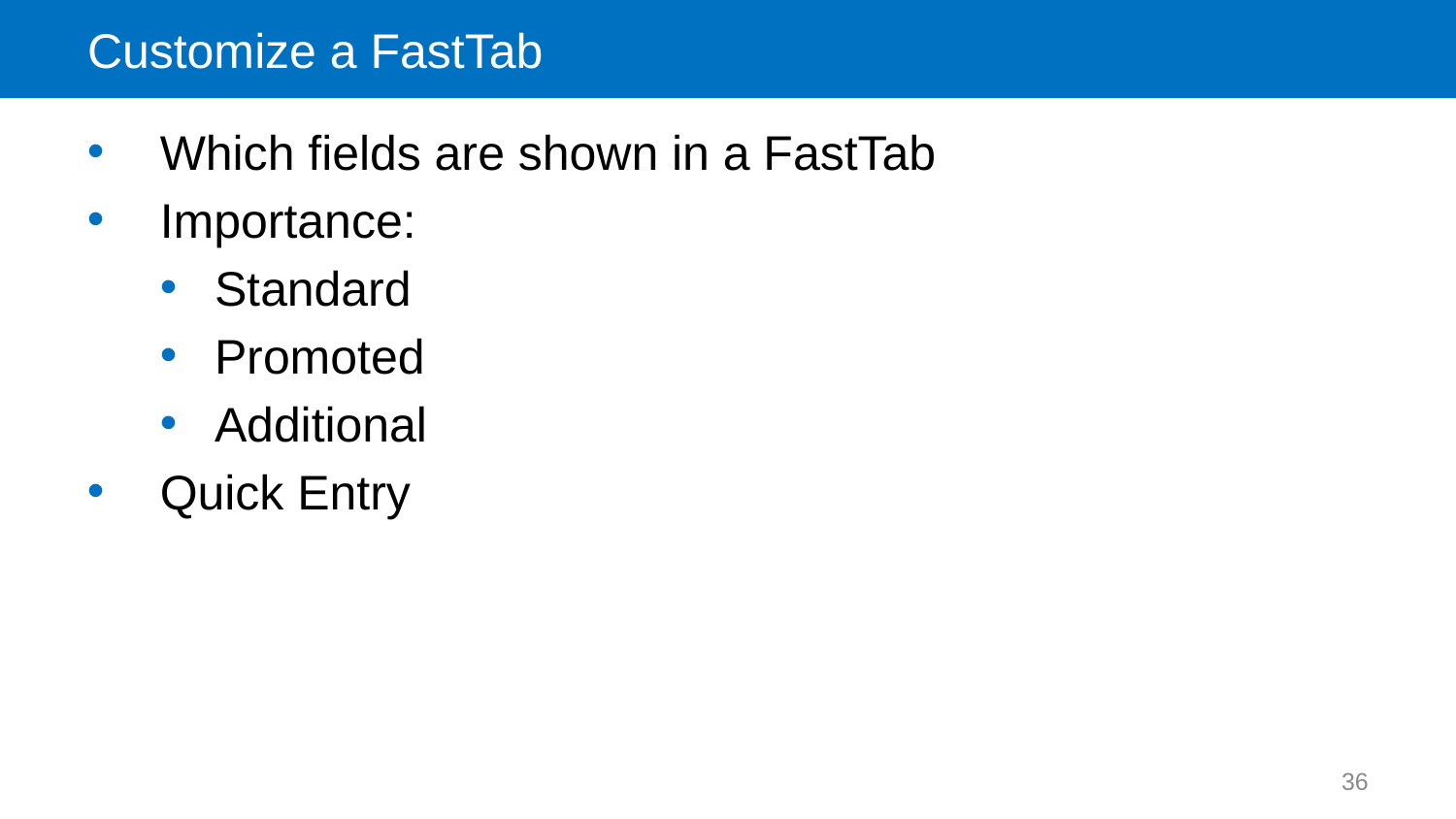

# Customize a FastTab
Which fields are shown in a FastTab
Importance:
Standard
Promoted
Additional
Quick Entry

36